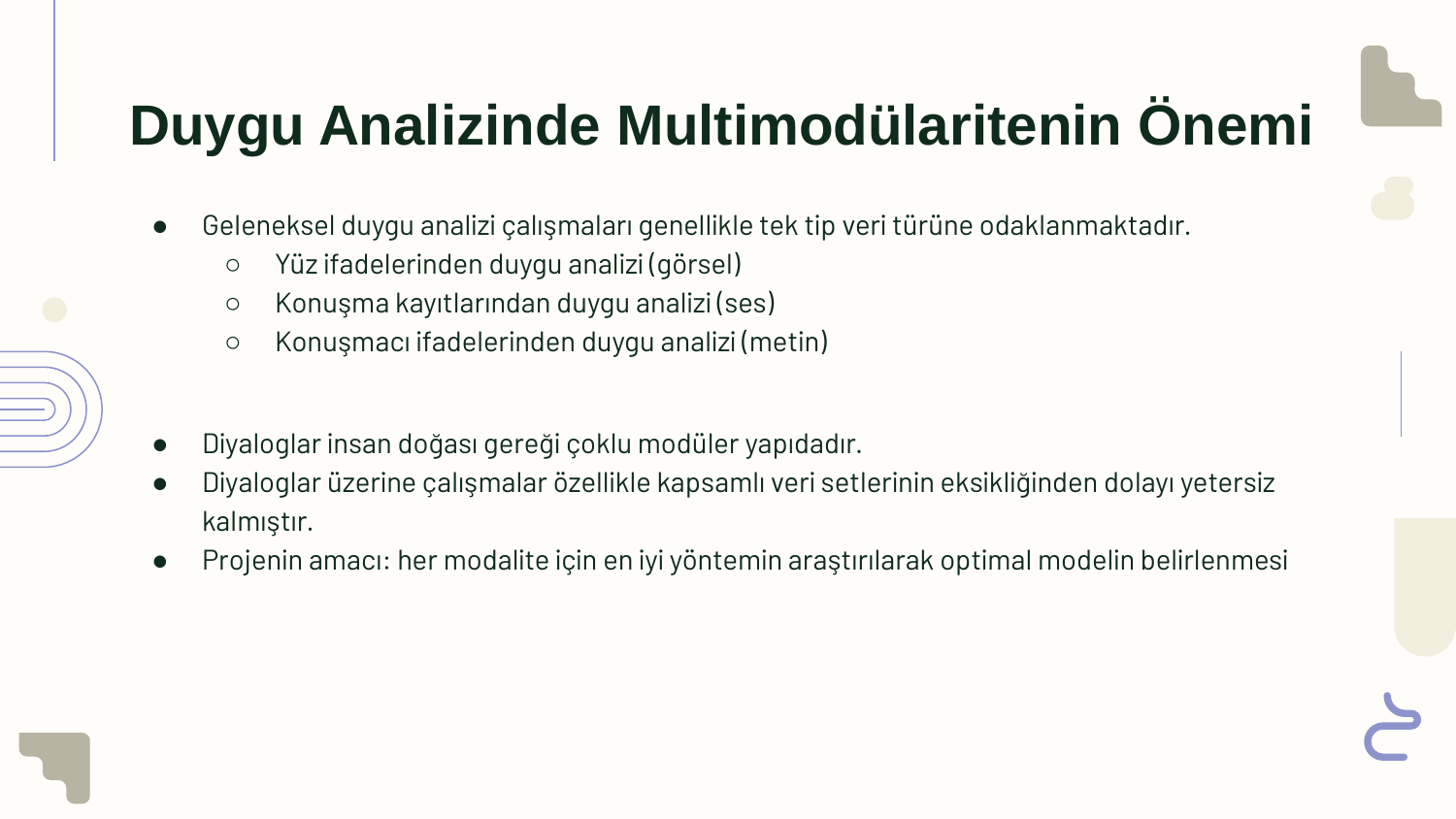

# Duygu Analizinde Multimodülaritenin Önemi
Geleneksel duygu analizi çalışmaları genellikle tek tip veri türüne odaklanmaktadır.
Yüz ifadelerinden duygu analizi (görsel)
Konuşma kayıtlarından duygu analizi (ses)
Konuşmacı ifadelerinden duygu analizi (metin)

Diyaloglar insan doğası gereği çoklu modüler yapıdadır.
Diyaloglar üzerine çalışmalar özellikle kapsamlı veri setlerinin eksikliğinden dolayı yetersiz kalmıştır.
Projenin amacı: her modalite için en iyi yöntemin araştırılarak optimal modelin belirlenmesi